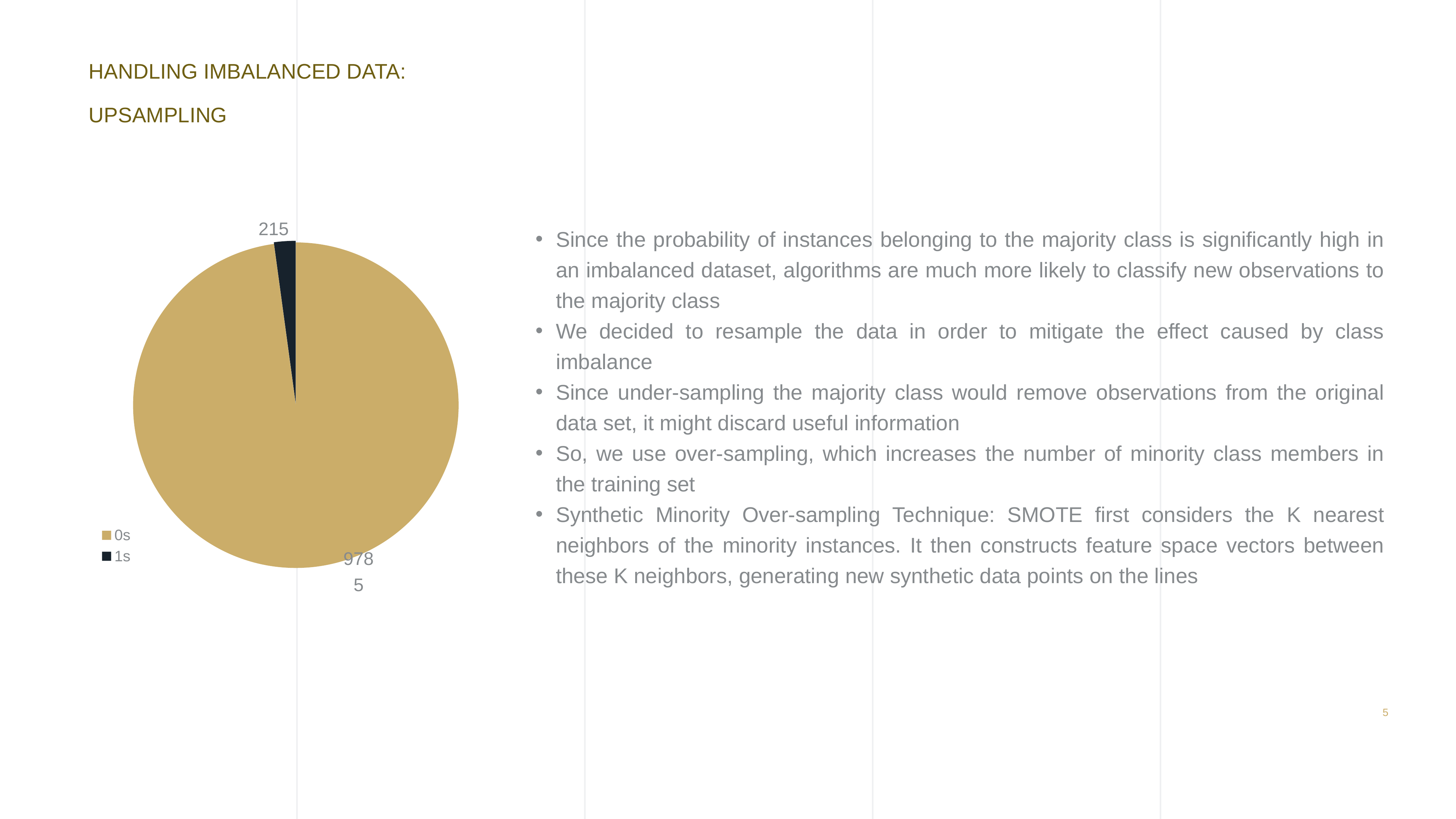

HANDLING IMBALANCED DATA: UPSAMPLING
215
Since the probability of instances belonging to the majority class is significantly high in an imbalanced dataset, algorithms are much more likely to classify new observations to the majority class
We decided to resample the data in order to mitigate the effect caused by class imbalance
Since under-sampling the majority class would remove observations from the original data set, it might discard useful information
So, we use over-sampling, which increases the number of minority class members in the training set
Synthetic Minority Over-sampling Technique: SMOTE first considers the K nearest neighbors of the minority instances. It then constructs feature space vectors between these K neighbors, generating new synthetic data points on the lines

### Chart

| Category | Number of observations |
|---|---|
| 0s | 9785.0 |
| 1s | 215.0 |
9785
5